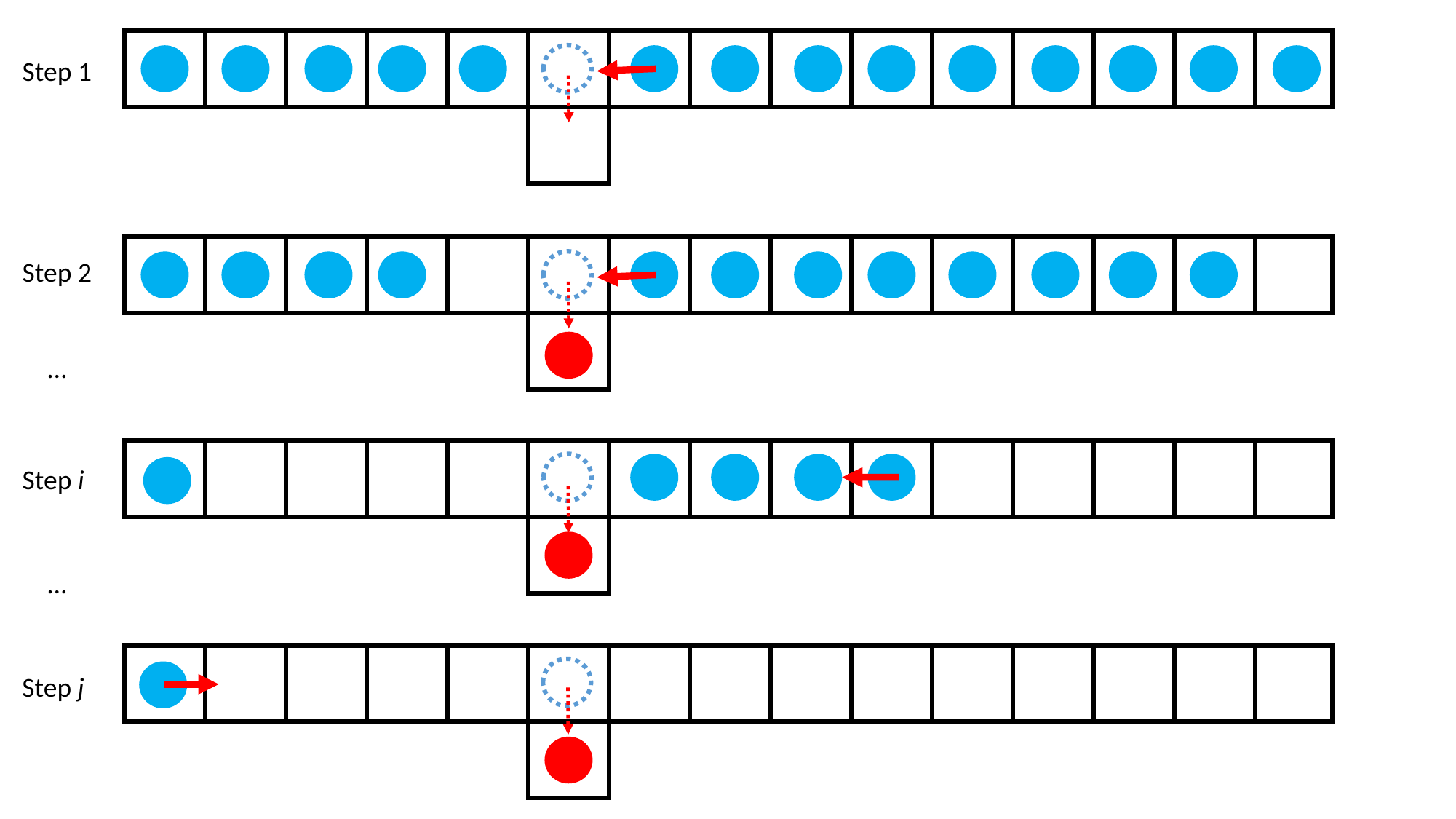

Step 1

Step 2

…

Step i

…

Step j